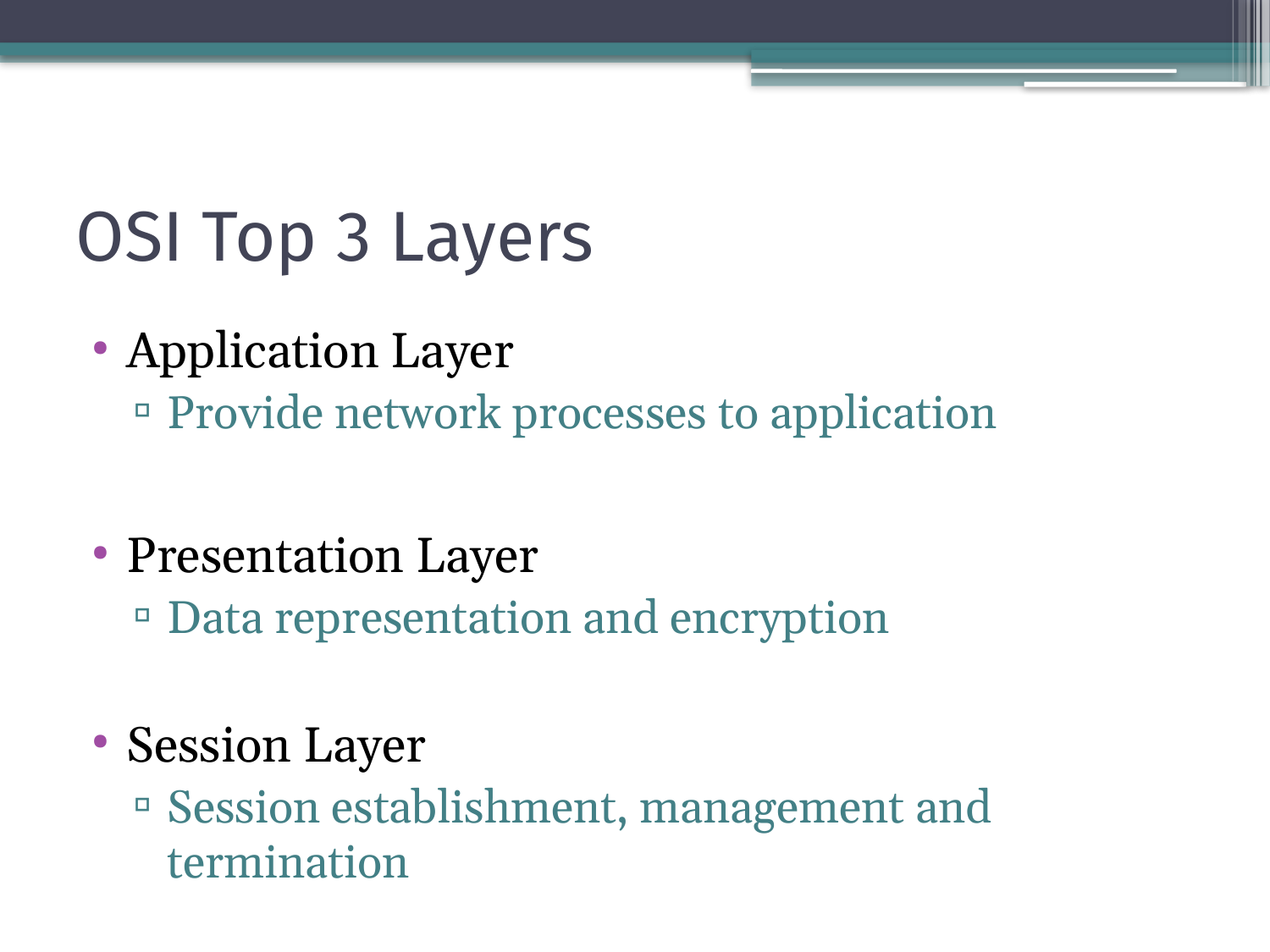

# OSI Top 3 Layers
Application Layer
Provide network processes to application

Presentation Layer
Data representation and encryption

Session Layer
Session establishment, management and termination